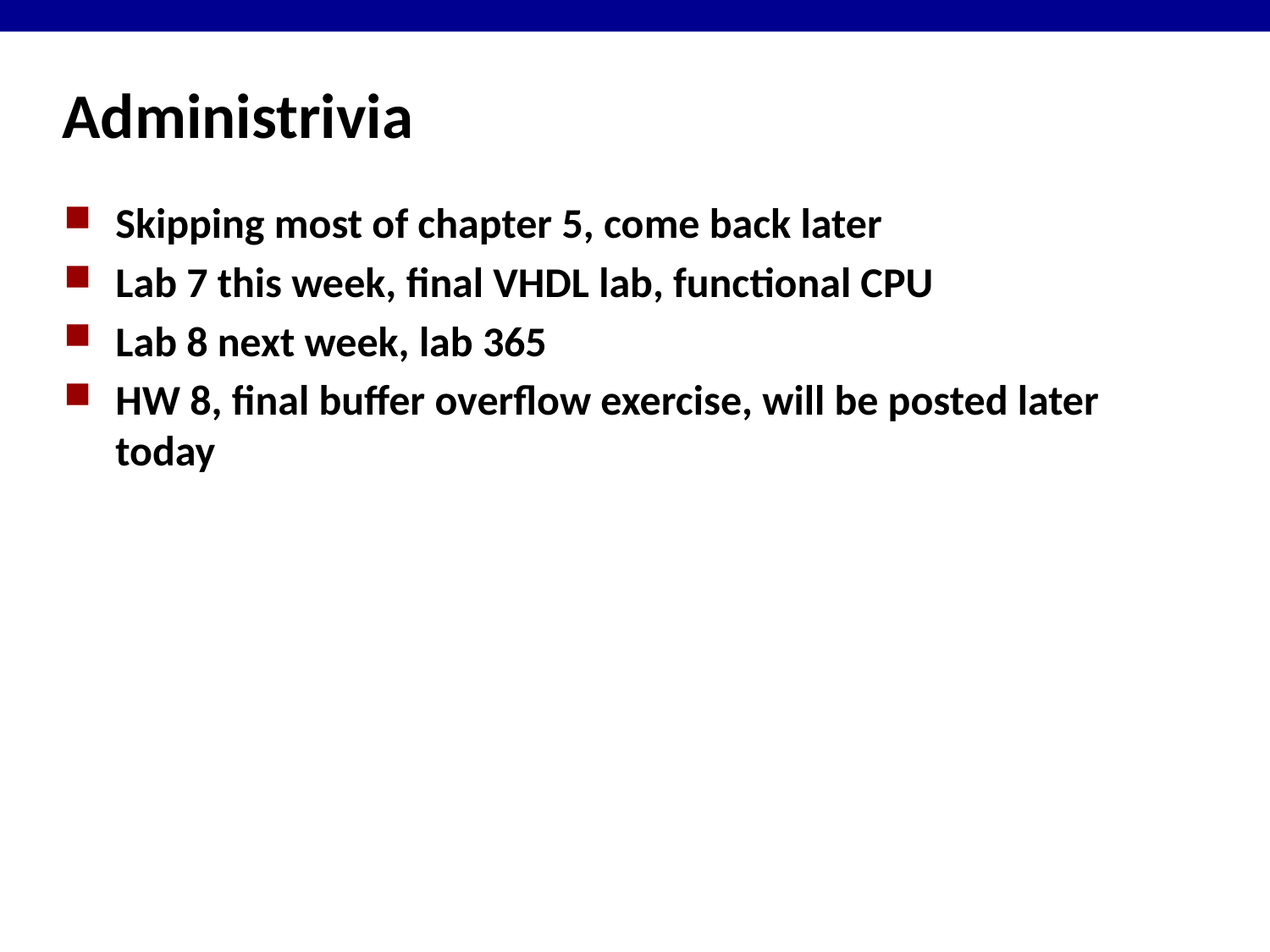

# Administrivia
Skipping most of chapter 5, come back later
Lab 7 this week, final VHDL lab, functional CPU
Lab 8 next week, lab 365
HW 8, final buffer overflow exercise, will be posted later today